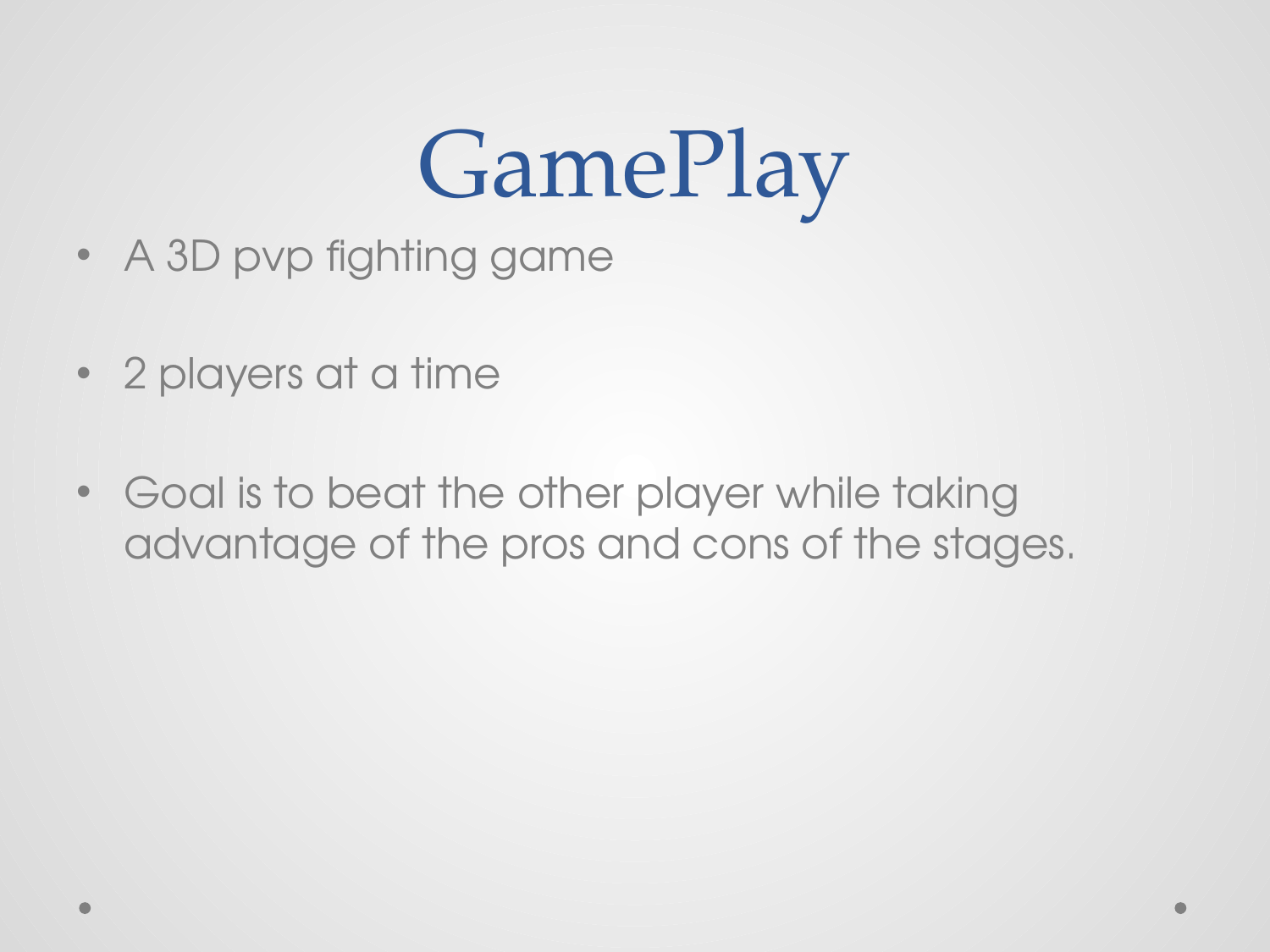

# GamePlay
A 3D pvp fighting game

2 players at a time

Goal is to beat the other player while taking advantage of the pros and cons of the stages.